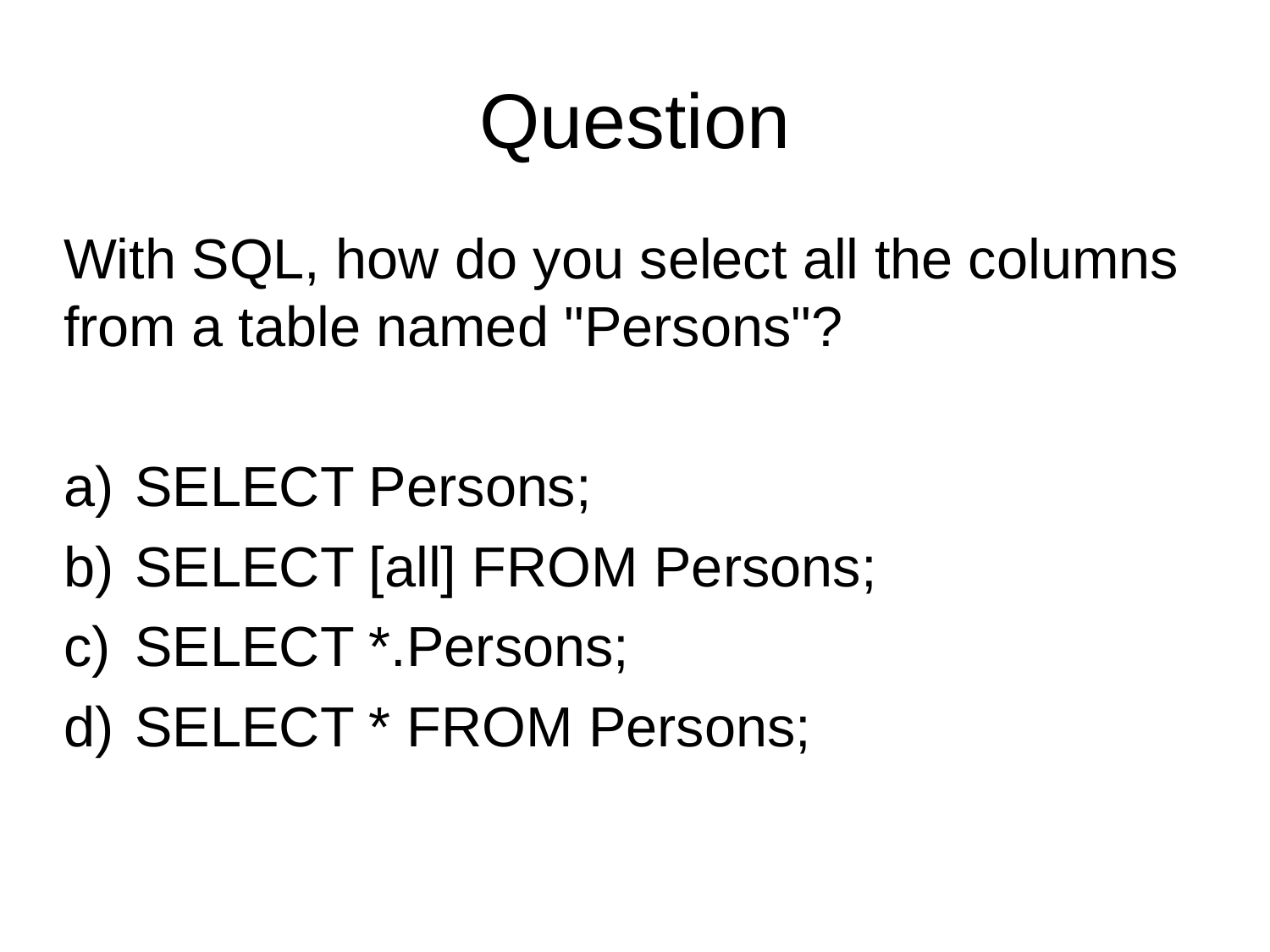

Question
With SQL, how do you select all the columns from a table named "Persons"?

SELECT Persons;
SELECT [all] FROM Persons;
SELECT *.Persons;
SELECT * FROM Persons;